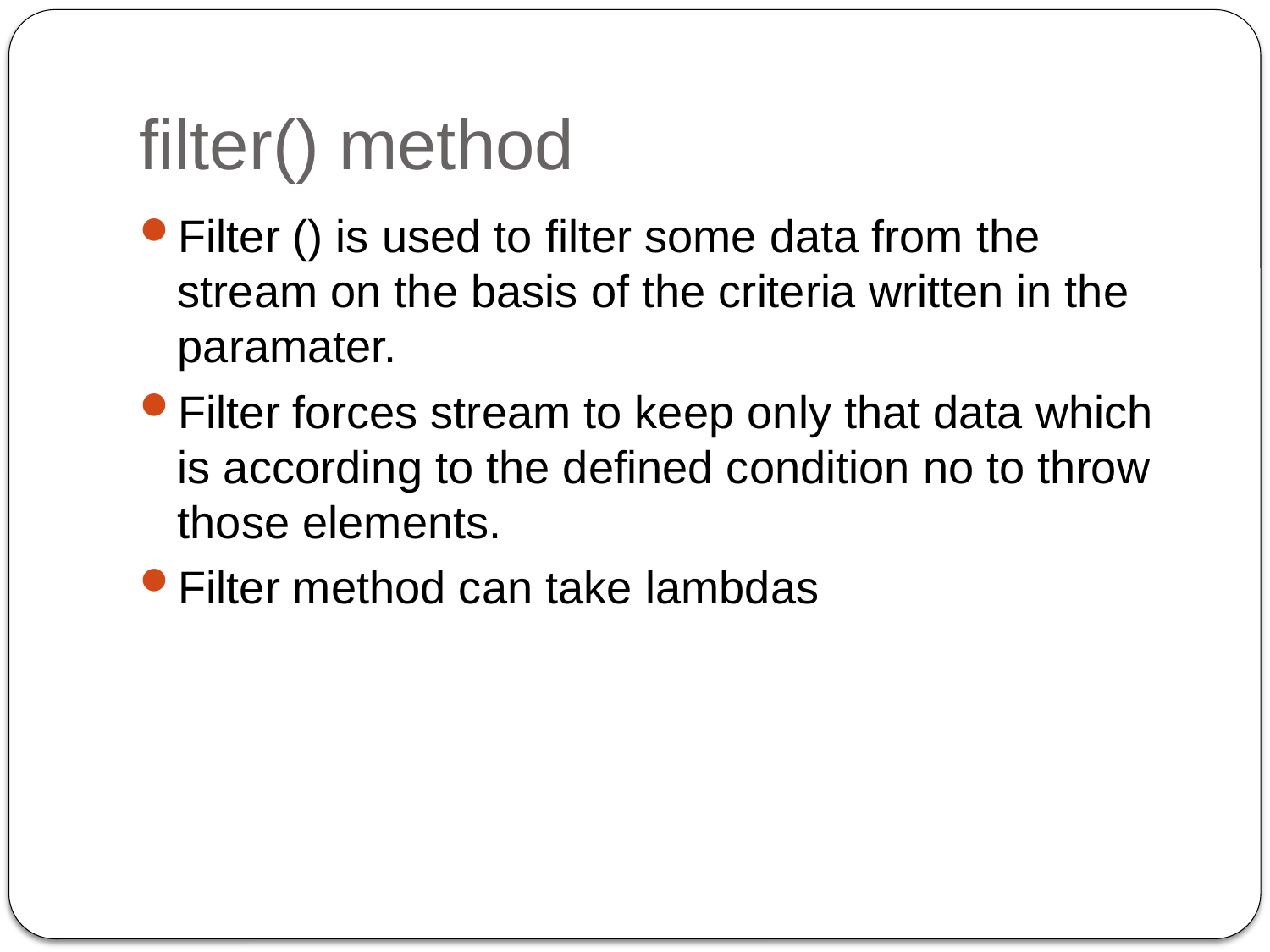

# filter() method
Filter () is used to filter some data from the stream on the basis of the criteria written in the paramater.
Filter forces stream to keep only that data which is according to the defined condition no to throw those elements.
Filter method can take lambdas